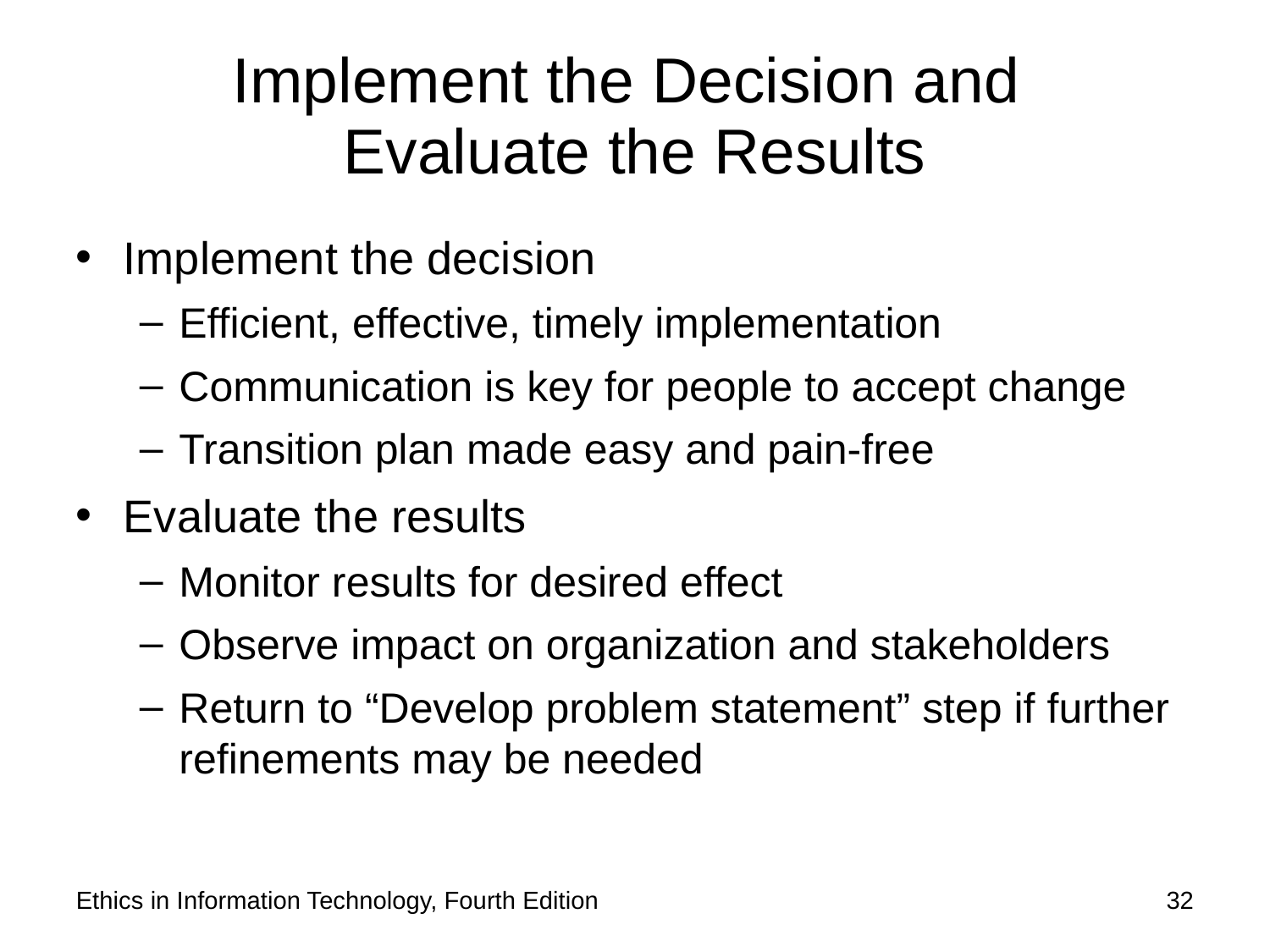

# Implement the Decision and Evaluate the Results
Implement the decision
Efficient, effective, timely implementation
Communication is key for people to accept change
Transition plan made easy and pain-free
Evaluate the results
Monitor results for desired effect
Observe impact on organization and stakeholders
Return to “Develop problem statement” step if further refinements may be needed
Ethics in Information Technology, Fourth Edition
32